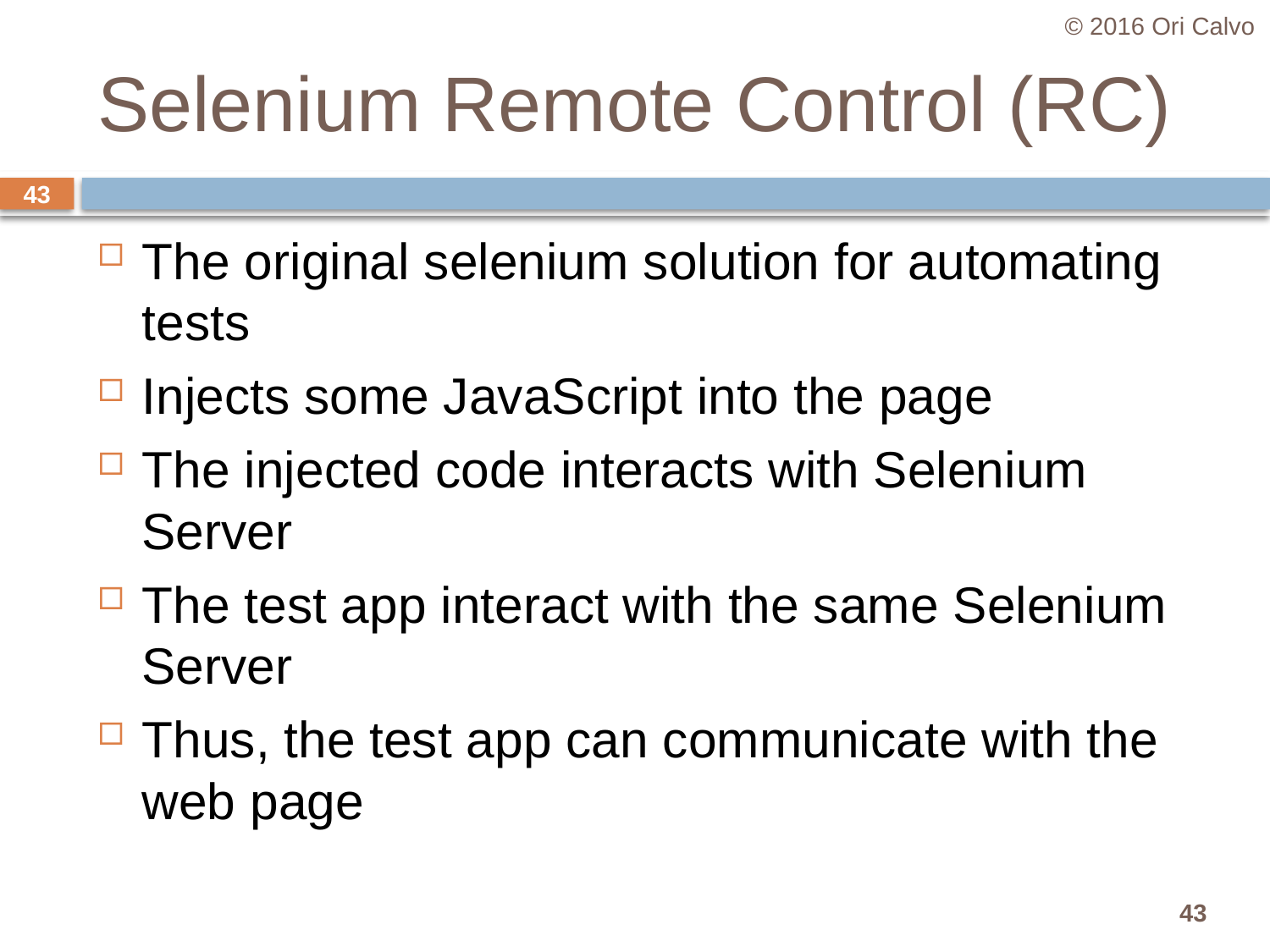

© 2016 Ori Calvo
# Selenium Remote Control (RC)
43
The original selenium solution for automating tests
Injects some JavaScript into the page
The injected code interacts with Selenium Server
The test app interact with the same Selenium Server
Thus, the test app can communicate with the web page